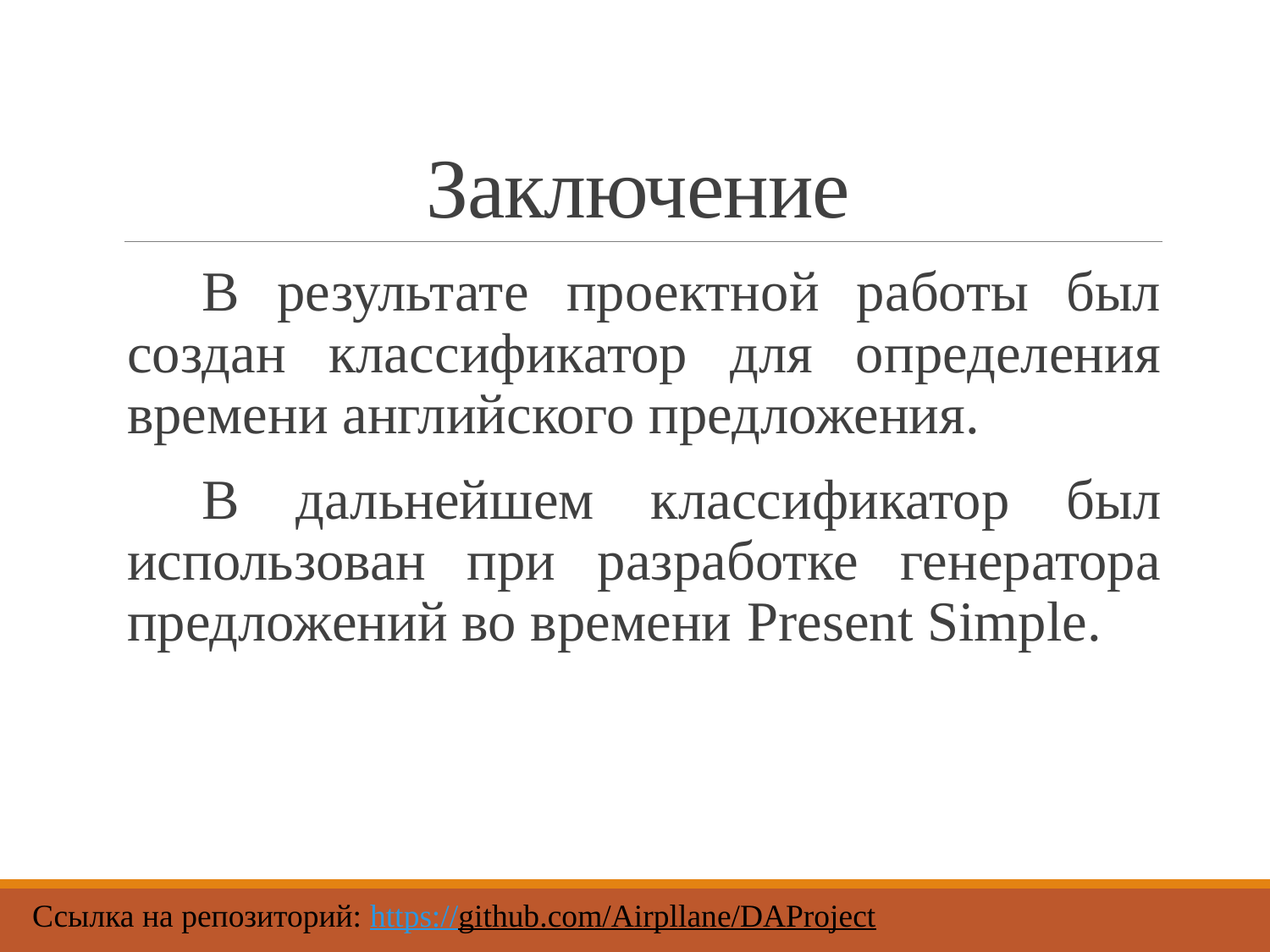

# Заключение
В результате проектной работы был создан классификатор для определения времени английского предложения.
В дальнейшем классификатор был использован при разработке генератора предложений во времени Present Simple.

Ссылка на репозиторий: https://github.com/Airpllane/DAProject